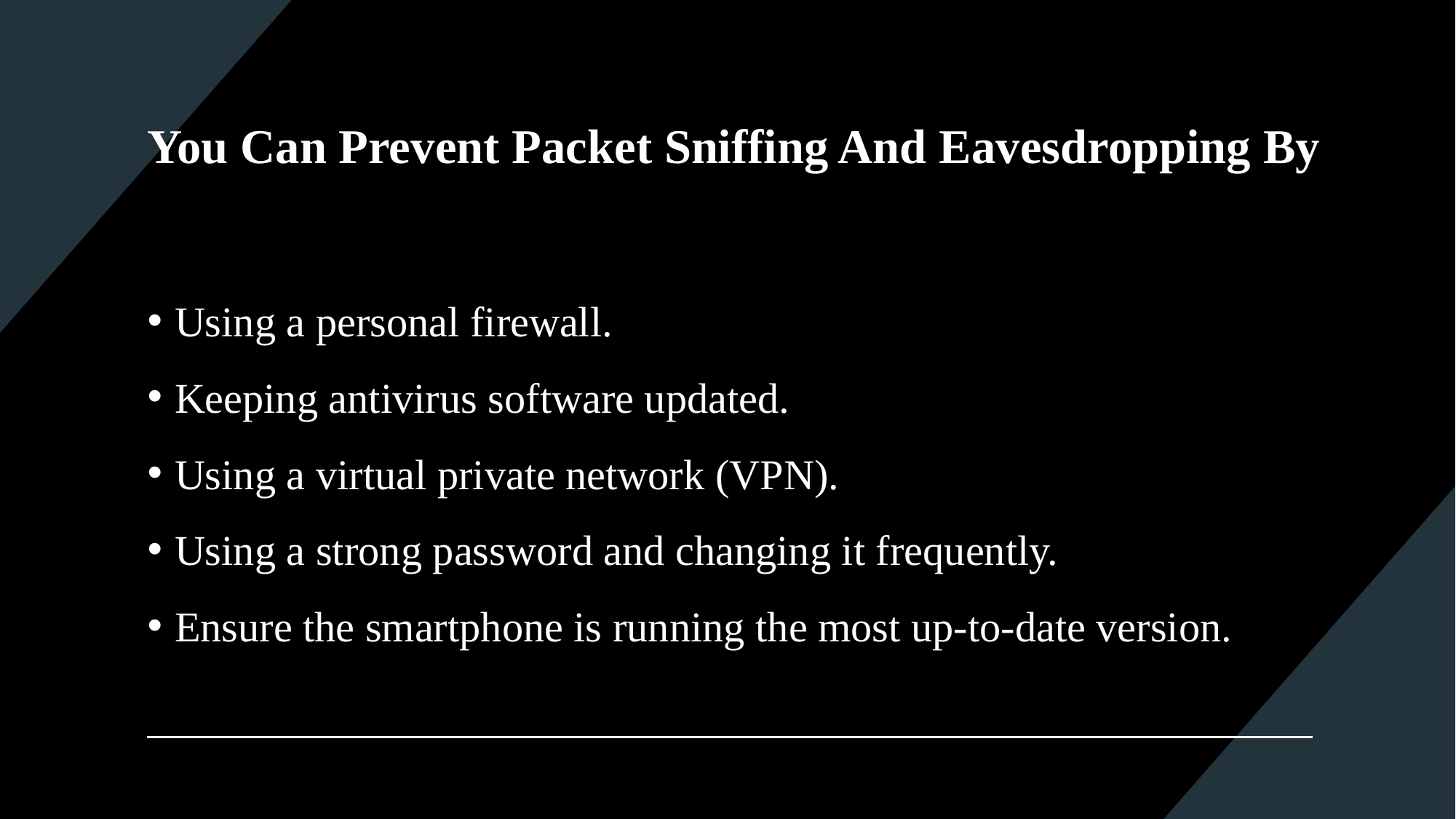

# You Can Prevent Packet Sniffing And Eavesdropping By
Using a personal firewall.
Keeping antivirus software updated.
Using a virtual private network (VPN).
Using a strong password and changing it frequently.
Ensure the smartphone is running the most up-to-date version.